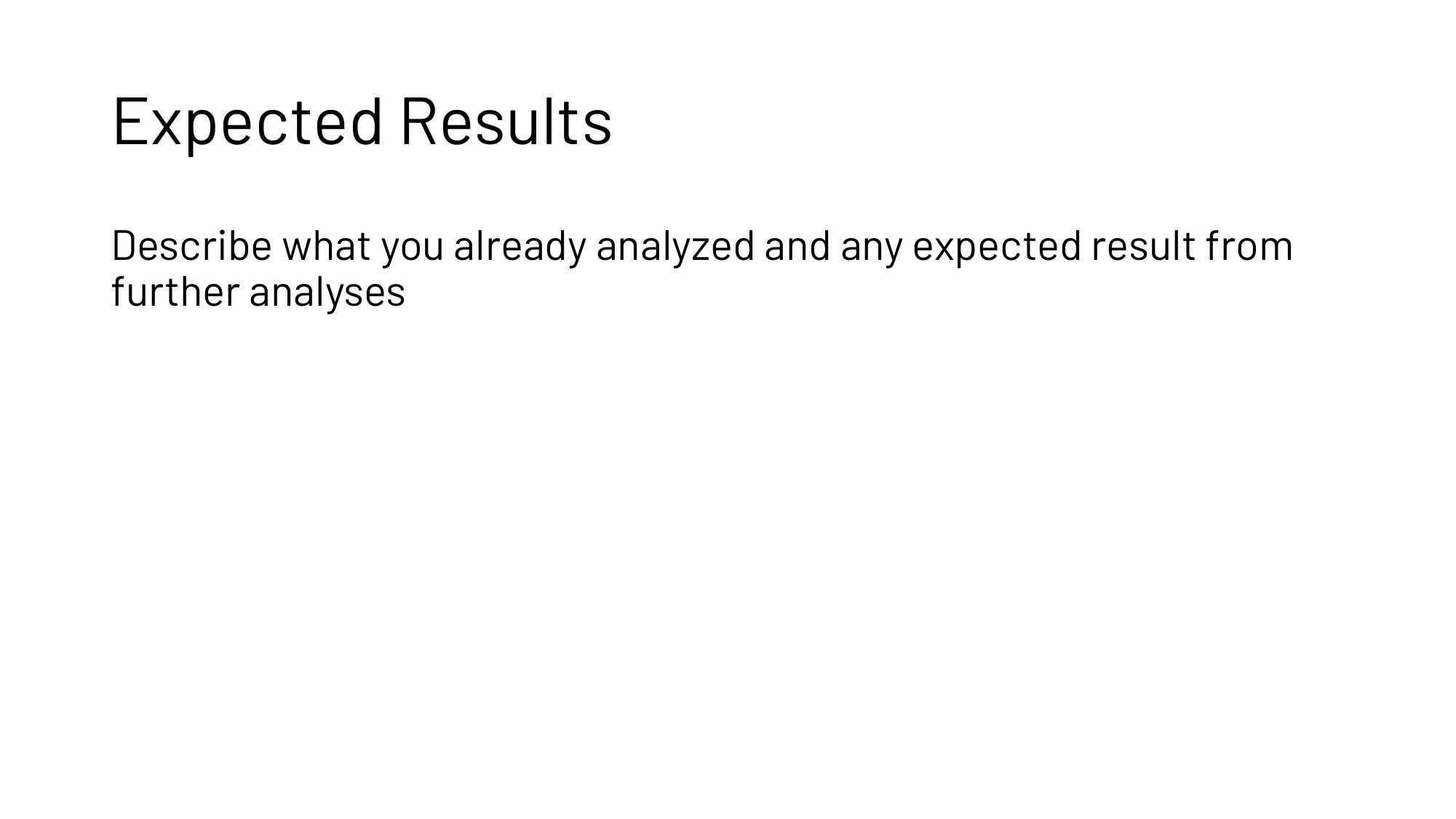

# Expected Results
Describe what you already analyzed and any expected result from further analyses